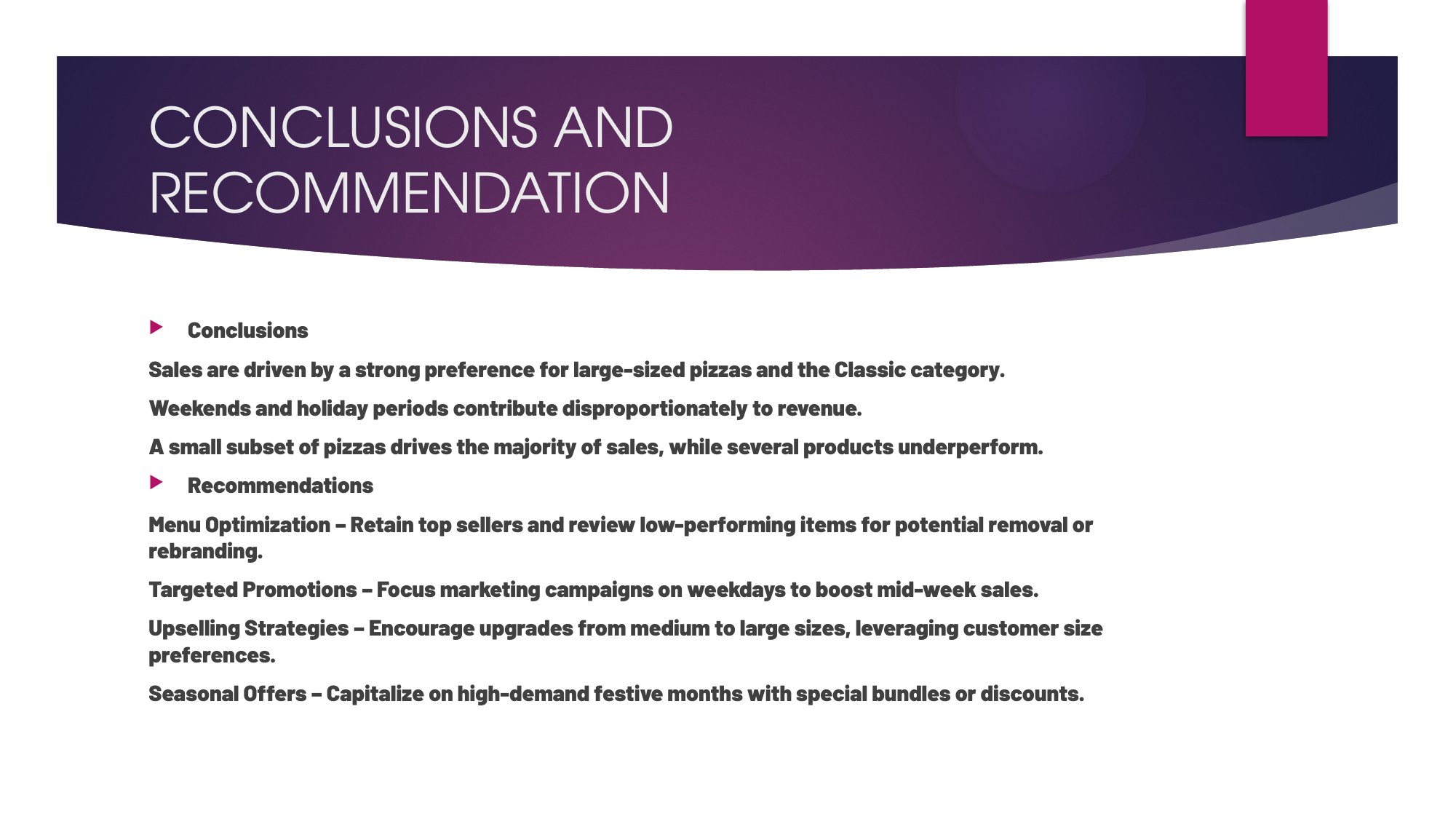

# CONCLUSIONS AND RECOMMENDATION
Conclusions
Sales are driven by a strong preference for large-sized pizzas and the Classic category.
Weekends and holiday periods contribute disproportionately to revenue.
A small subset of pizzas drives the majority of sales, while several products underperform.
Recommendations
Menu Optimization – Retain top sellers and review low-performing items for potential removal or rebranding.
Targeted Promotions – Focus marketing campaigns on weekdays to boost mid-week sales.
Upselling Strategies – Encourage upgrades from medium to large sizes, leveraging customer size preferences.
Seasonal Offers – Capitalize on high-demand festive months with special bundles or discounts.